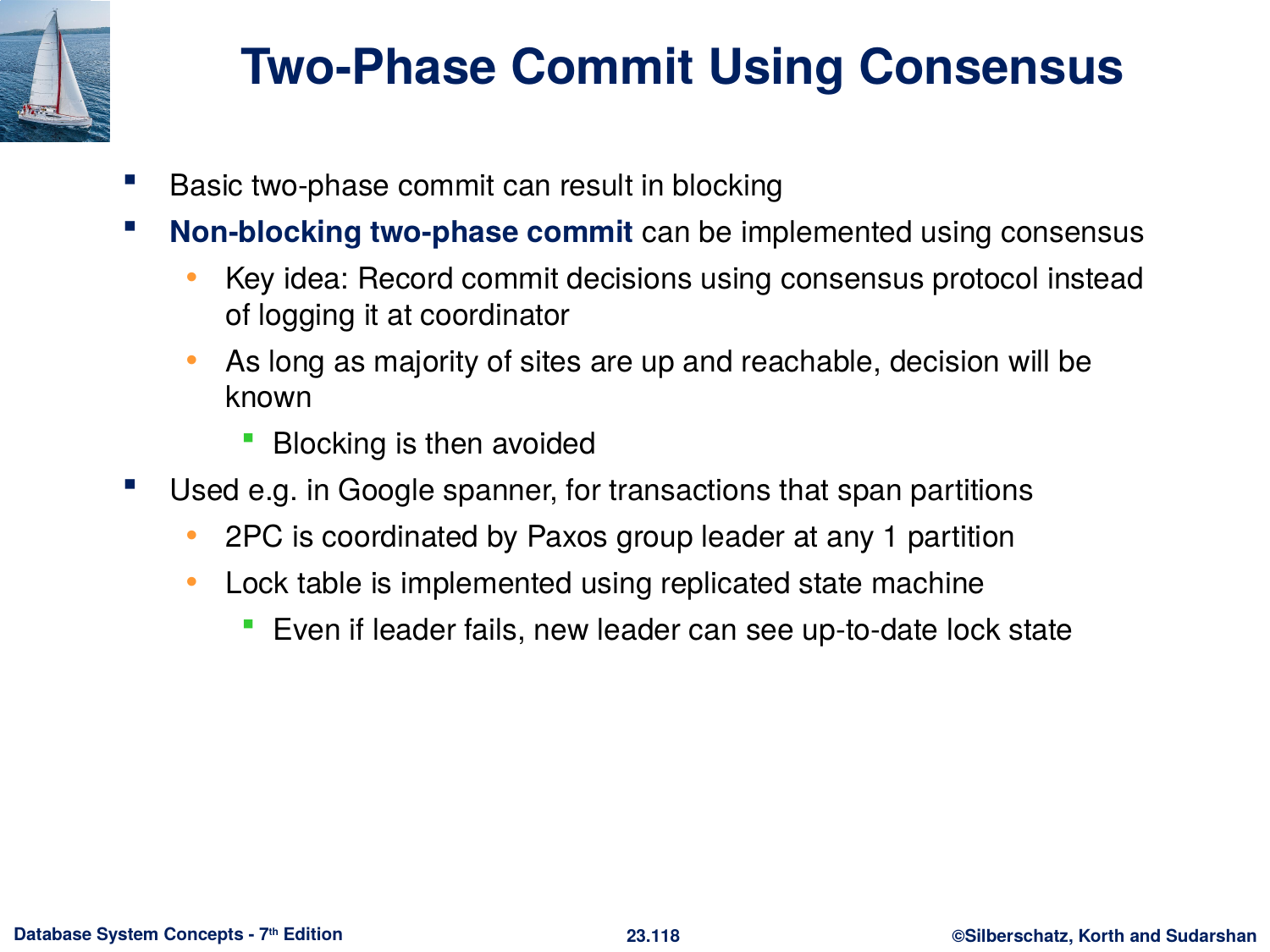

# Two-Phase Commit Using Consensus
Basic two-phase commit can result in blocking
Non-blocking two-phase commit can be implemented using consensus
Key idea: Record commit decisions using consensus protocol instead of logging it at coordinator
As long as majority of sites are up and reachable, decision will be known
Blocking is then avoided
Used e.g. in Google spanner, for transactions that span partitions
2PC is coordinated by Paxos group leader at any 1 partition
Lock table is implemented using replicated state machine
Even if leader fails, new leader can see up-to-date lock state